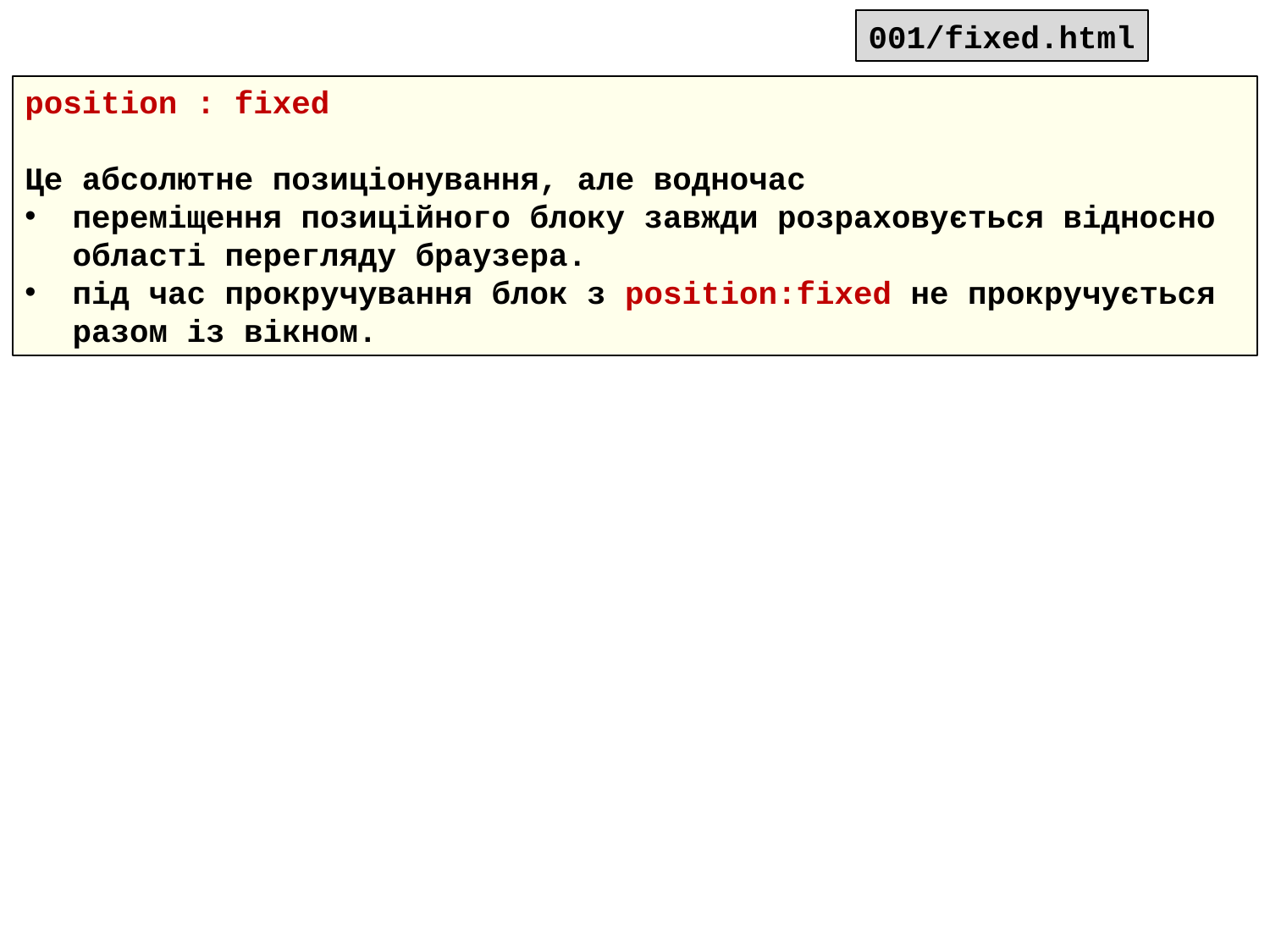

001/fixed.html
рosition : fixed

Це абсолютне позиціонування, але водночас
переміщення позиційного блоку завжди розраховується відносно області перегляду браузера.
під час прокручування блок з position:fixed не прокручується разом із вікном.